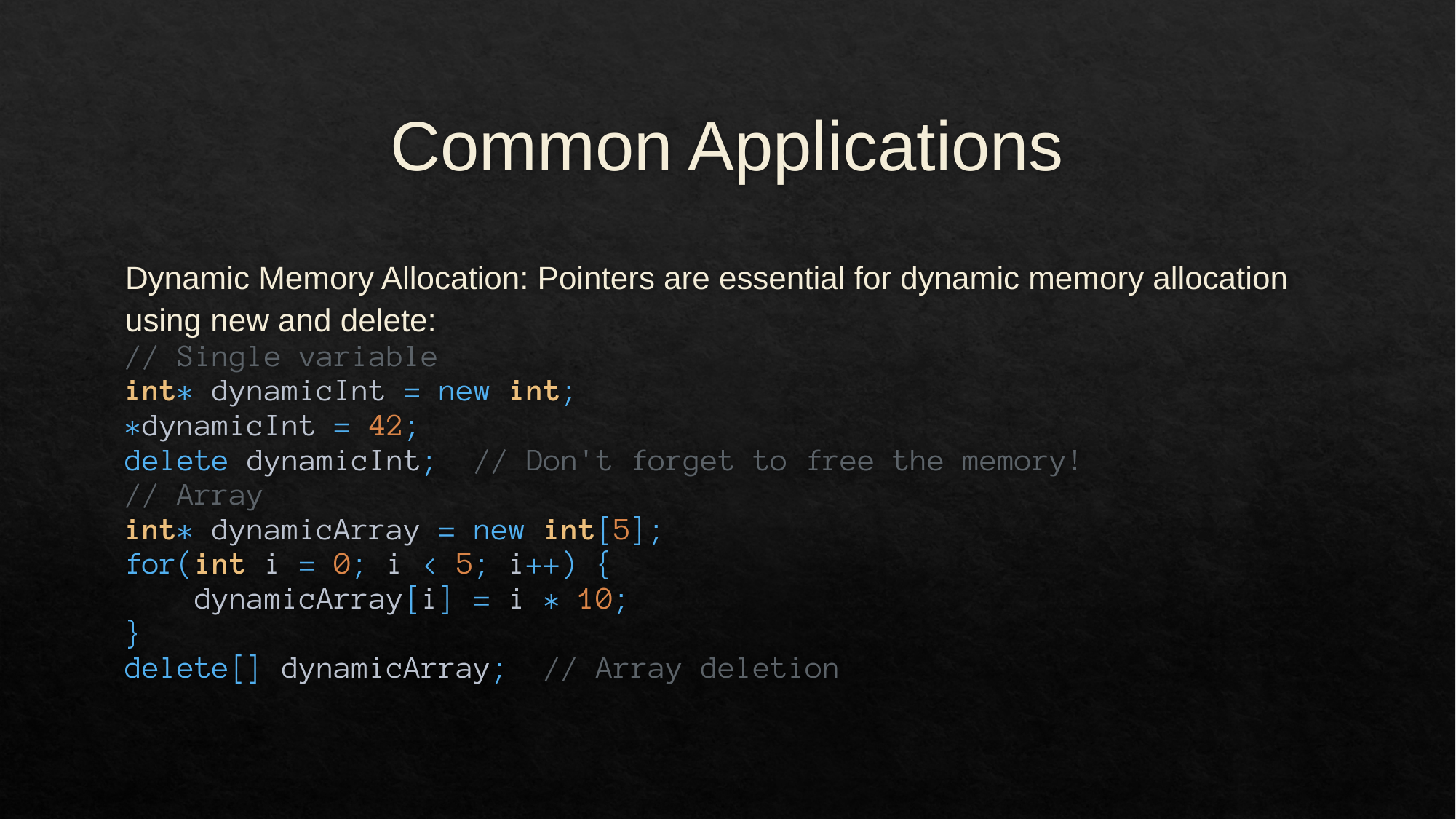

# Common Applications
Dynamic Memory Allocation: Pointers are essential for dynamic memory allocation using new and delete:
// Single variable
int* dynamicInt = new int;
*dynamicInt = 42;
delete dynamicInt;  // Don't forget to free the memory!
// Array
int* dynamicArray = new int[5];
for(int i = 0; i < 5; i++) {
    dynamicArray[i] = i * 10;
}
delete[] dynamicArray;  // Array deletion